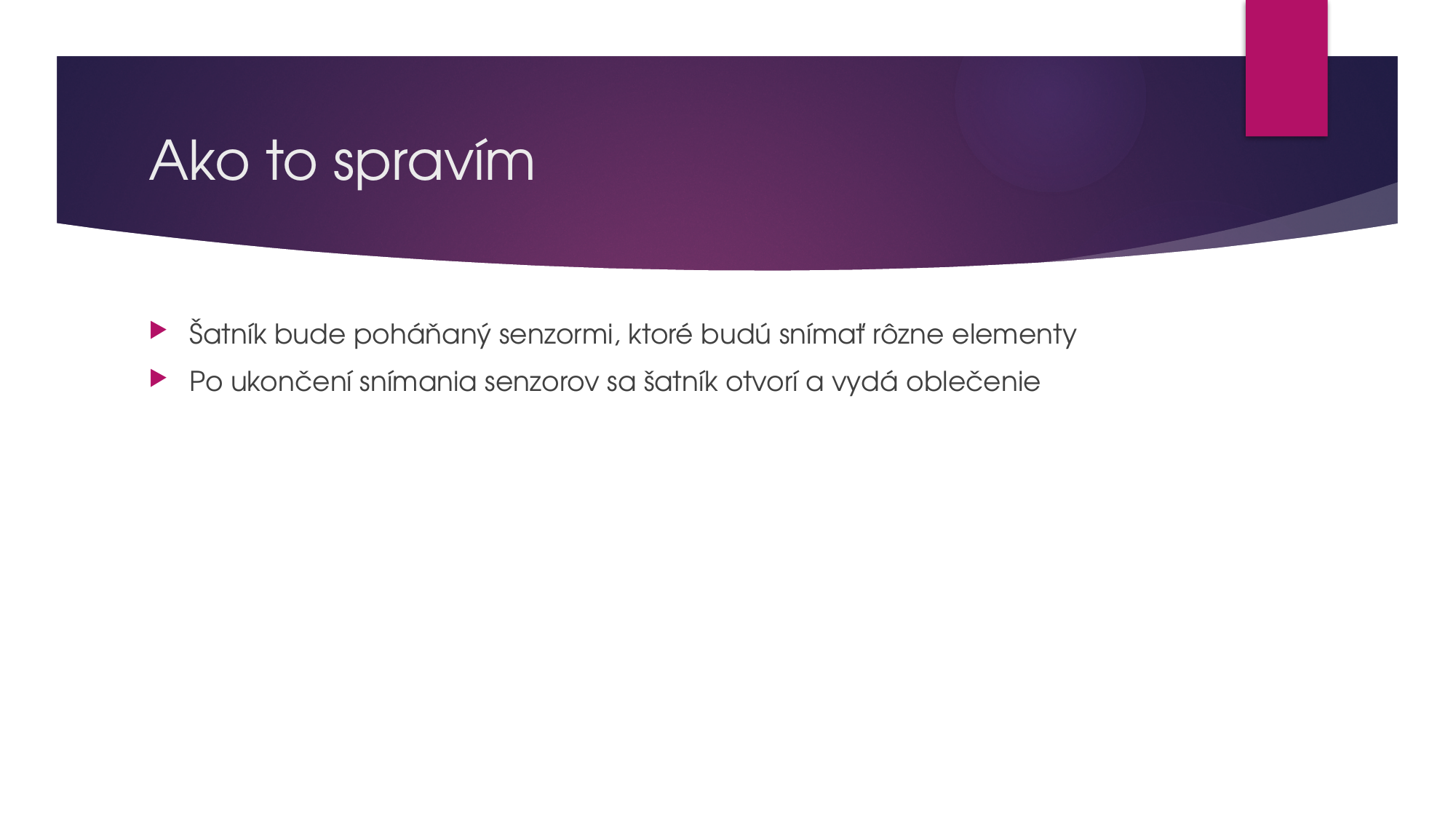

# Ako to spravím
Šatník bude poháňaný senzormi, ktoré budú snímať rôzne elementy
Po ukončení snímania senzorov sa šatník otvorí a vydá oblečenie